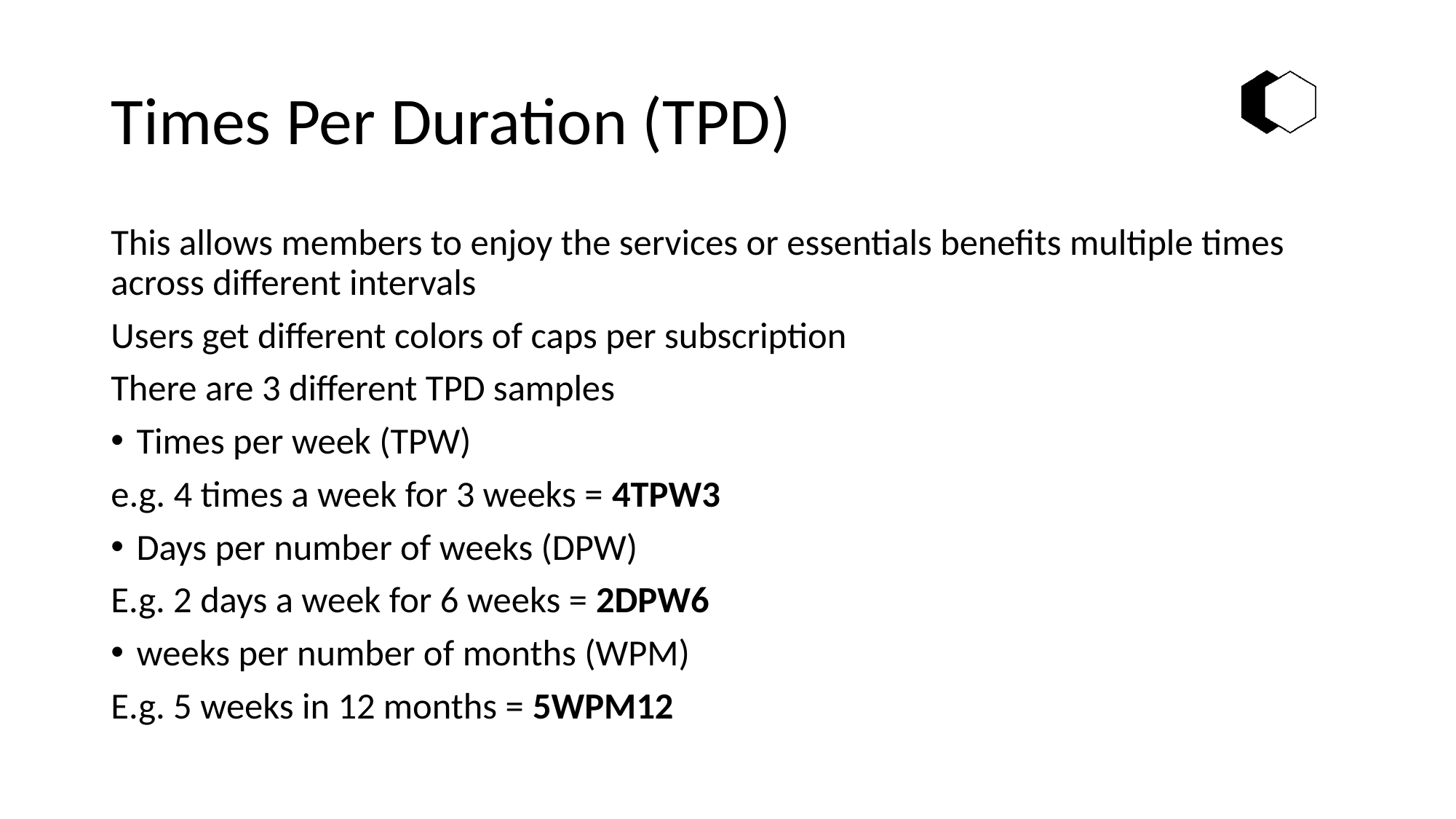

# Times Per Duration (TPD)
This allows members to enjoy the services or essentials benefits multiple times across different intervals
Users get different colors of caps per subscription
There are 3 different TPD samples
Times per week (TPW)
e.g. 4 times a week for 3 weeks = 4TPW3
Days per number of weeks (DPW)
E.g. 2 days a week for 6 weeks = 2DPW6
weeks per number of months (WPM)
E.g. 5 weeks in 12 months = 5WPM12